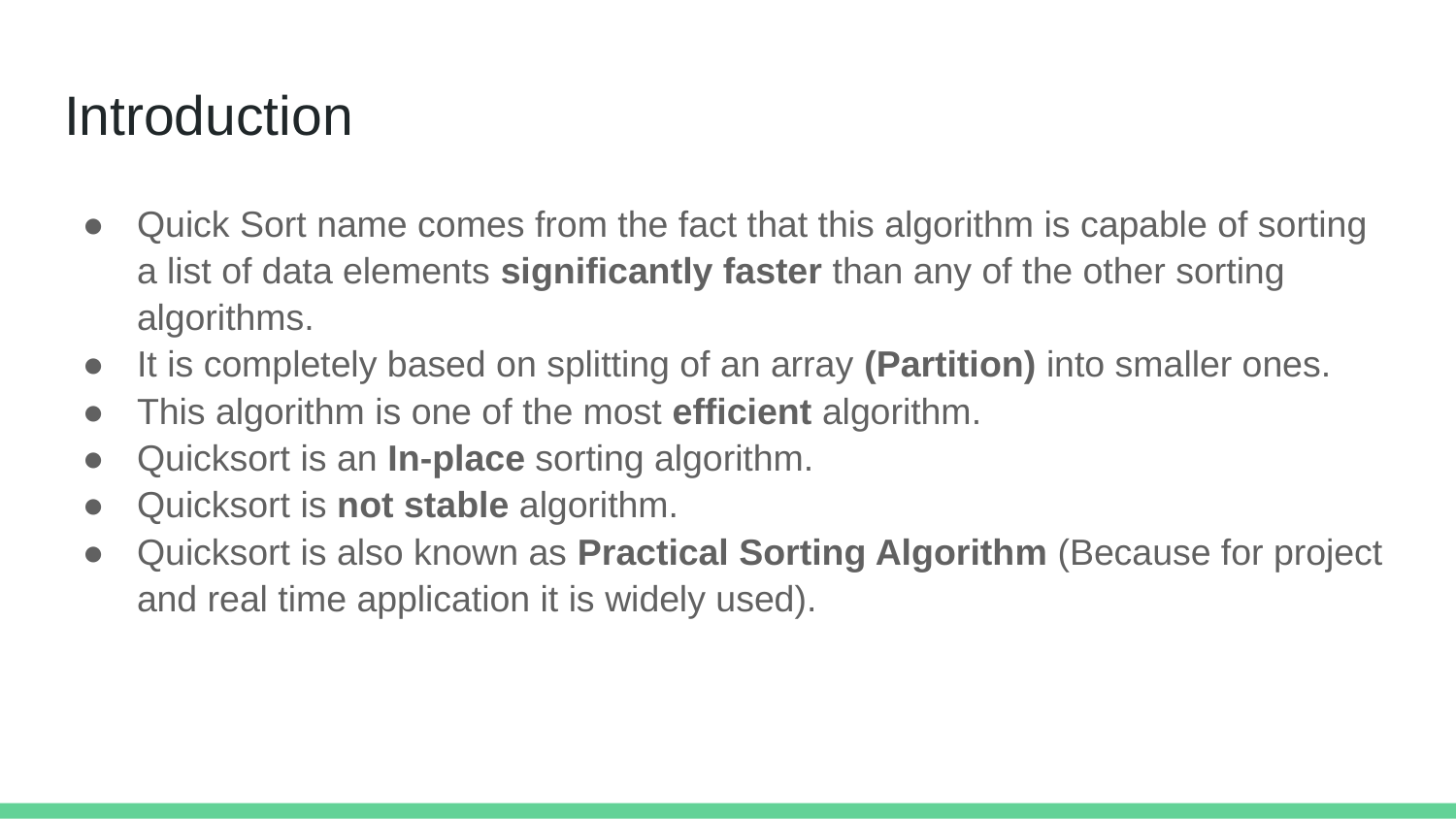

# Introduction
Quick Sort name comes from the fact that this algorithm is capable of sorting a list of data elements significantly faster than any of the other sorting algorithms.
It is completely based on splitting of an array (Partition) into smaller ones.
This algorithm is one of the most efficient algorithm.
Quicksort is an In-place sorting algorithm.
Quicksort is not stable algorithm.
Quicksort is also known as Practical Sorting Algorithm (Because for project and real time application it is widely used).